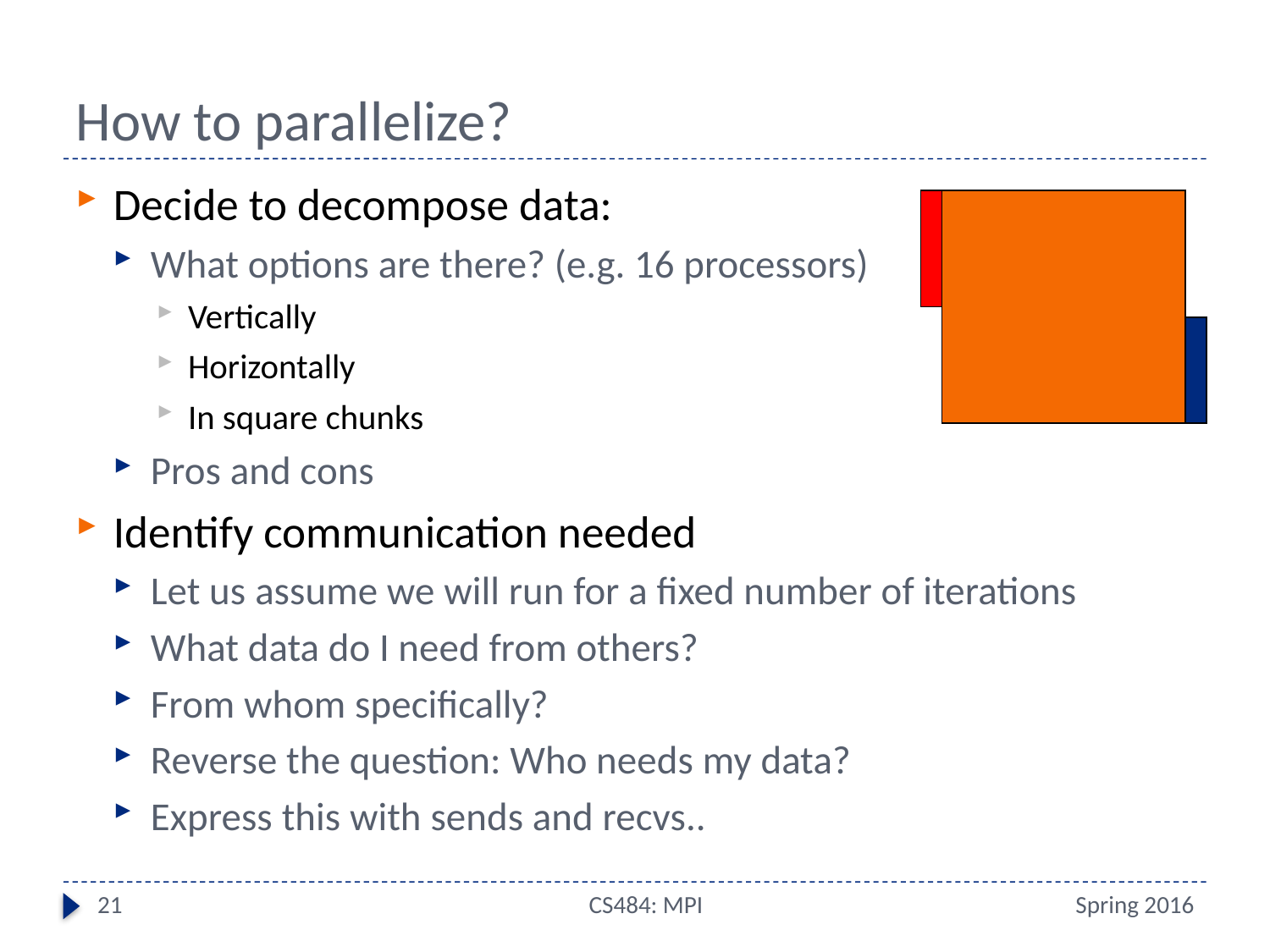

# How to parallelize?
Decide to decompose data:
What options are there? (e.g. 16 processors)
Vertically
Horizontally
In square chunks
Pros and cons
Identify communication needed
Let us assume we will run for a fixed number of iterations
What data do I need from others?
From whom specifically?
Reverse the question: Who needs my data?
Express this with sends and recvs..

21
CS484: MPI
Spring 2016